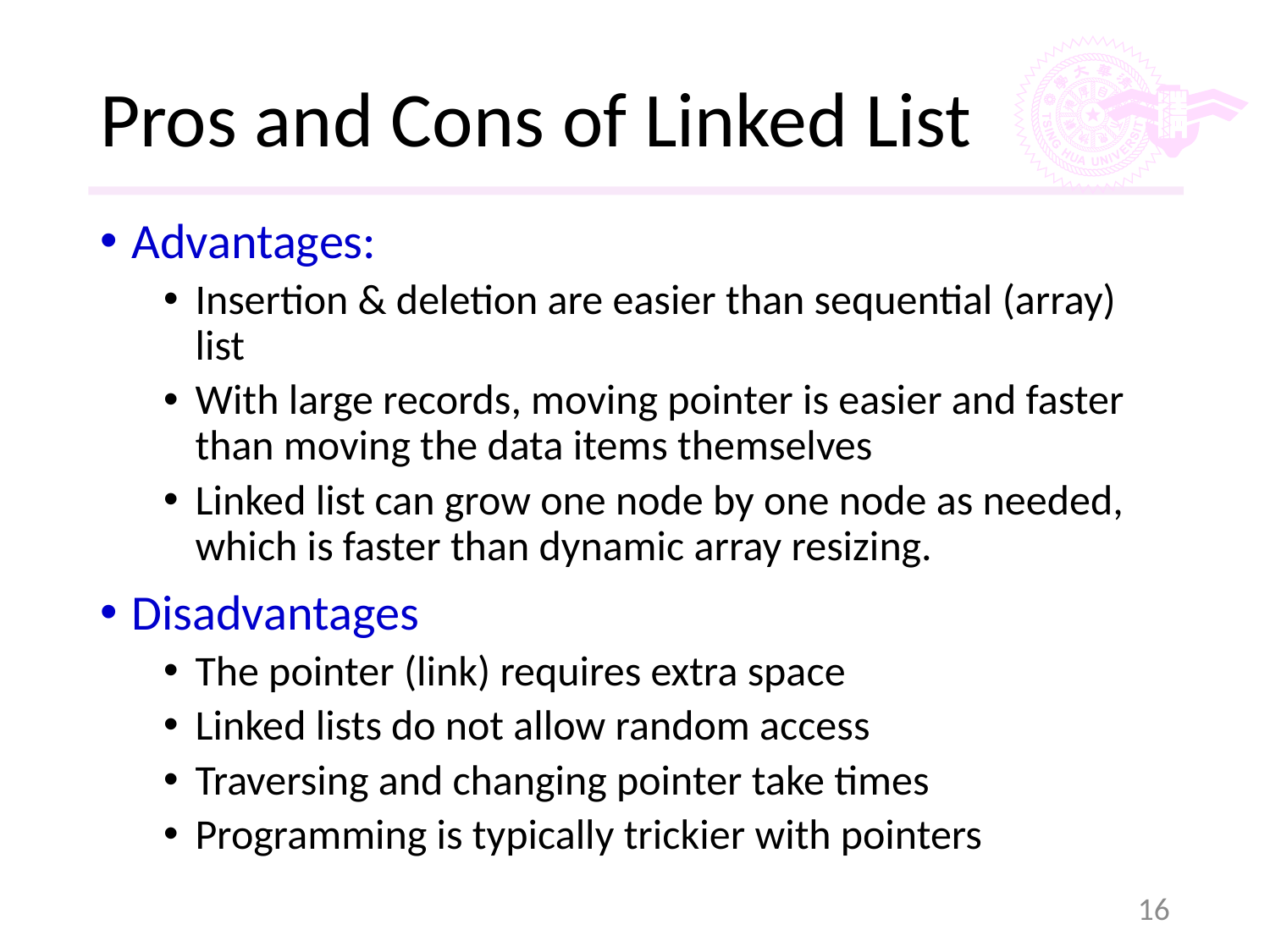

# Pros and Cons of Linked List
Advantages:
Insertion & deletion are easier than sequential (array) list
With large records, moving pointer is easier and faster than moving the data items themselves
Linked list can grow one node by one node as needed, which is faster than dynamic array resizing.
Disadvantages
The pointer (link) requires extra space
Linked lists do not allow random access
Traversing and changing pointer take times
Programming is typically trickier with pointers
16